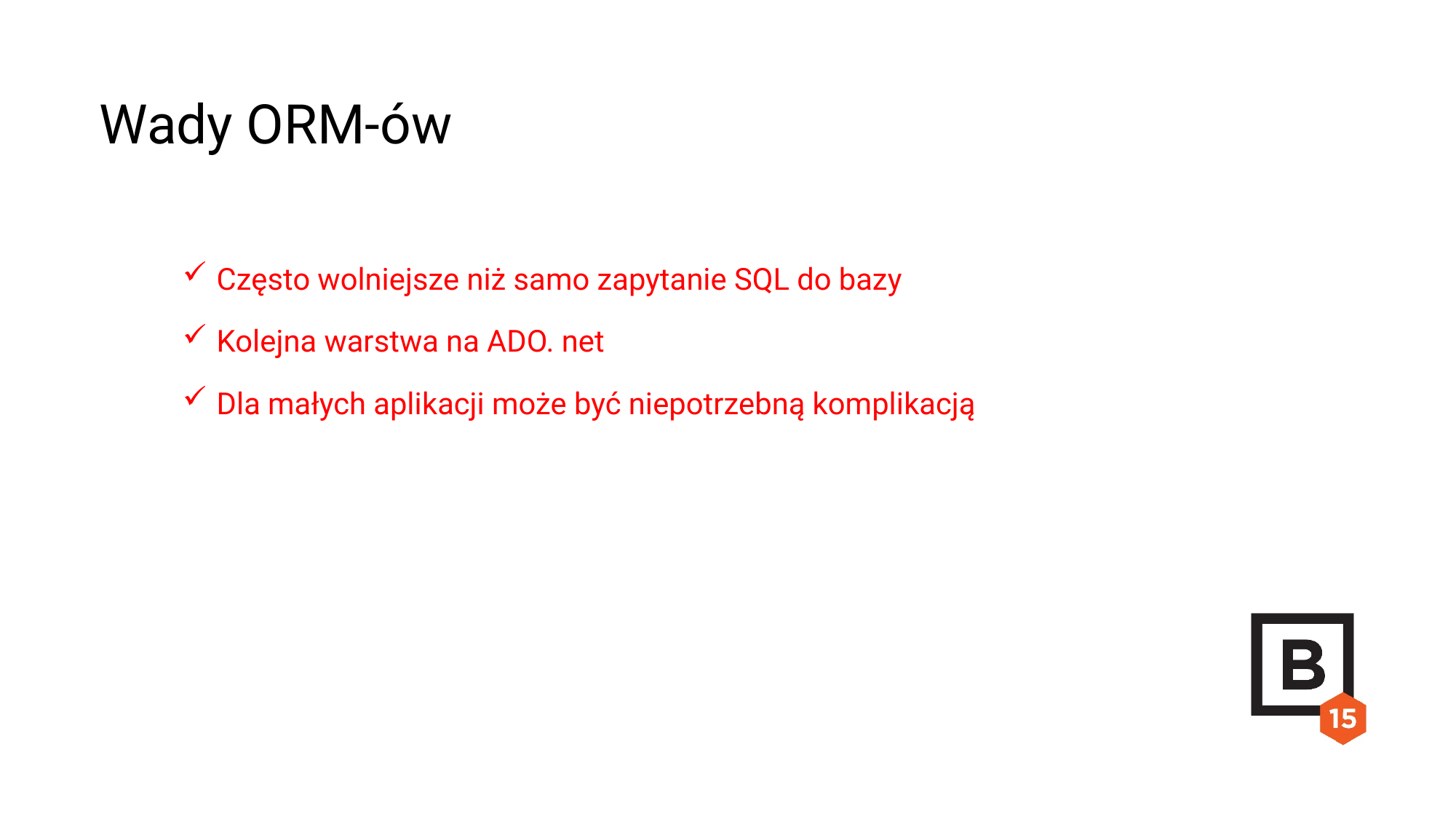

Wady ORM-ów

Często wolniejsze niż samo zapytanie SQL do bazy
Kolejna warstwa na ADO. net
Dla małych aplikacji może być niepotrzebną komplikacją